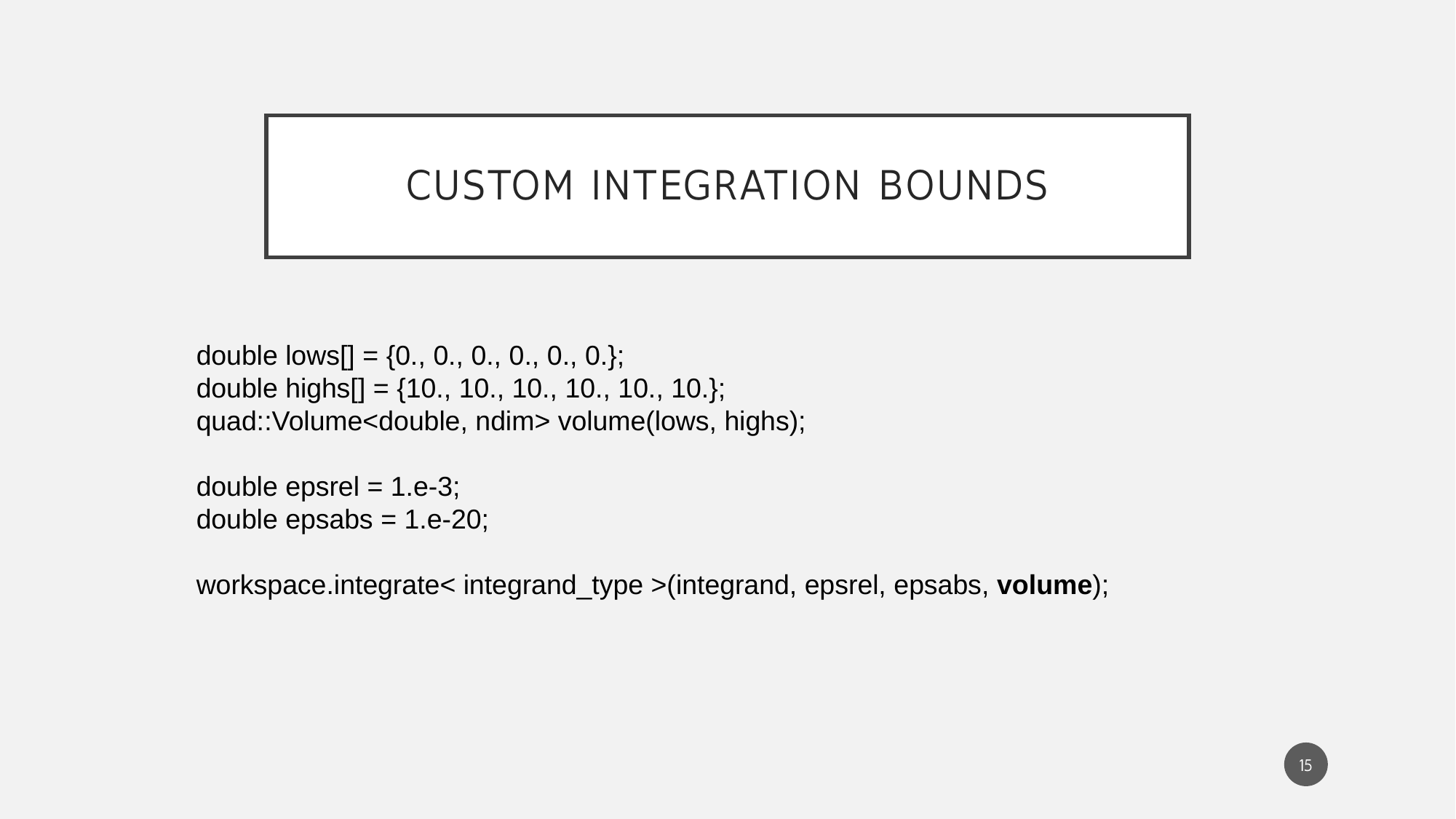

# Custom integration bounds
double lows[] = {0., 0., 0., 0., 0., 0.};
double highs[] = {10., 10., 10., 10., 10., 10.};
quad::Volume<double, ndim> volume(lows, highs);

double epsrel = 1.e-3;
double epsabs = 1.e-20;

workspace.integrate< integrand_type >(integrand, epsrel, epsabs, volume);

15